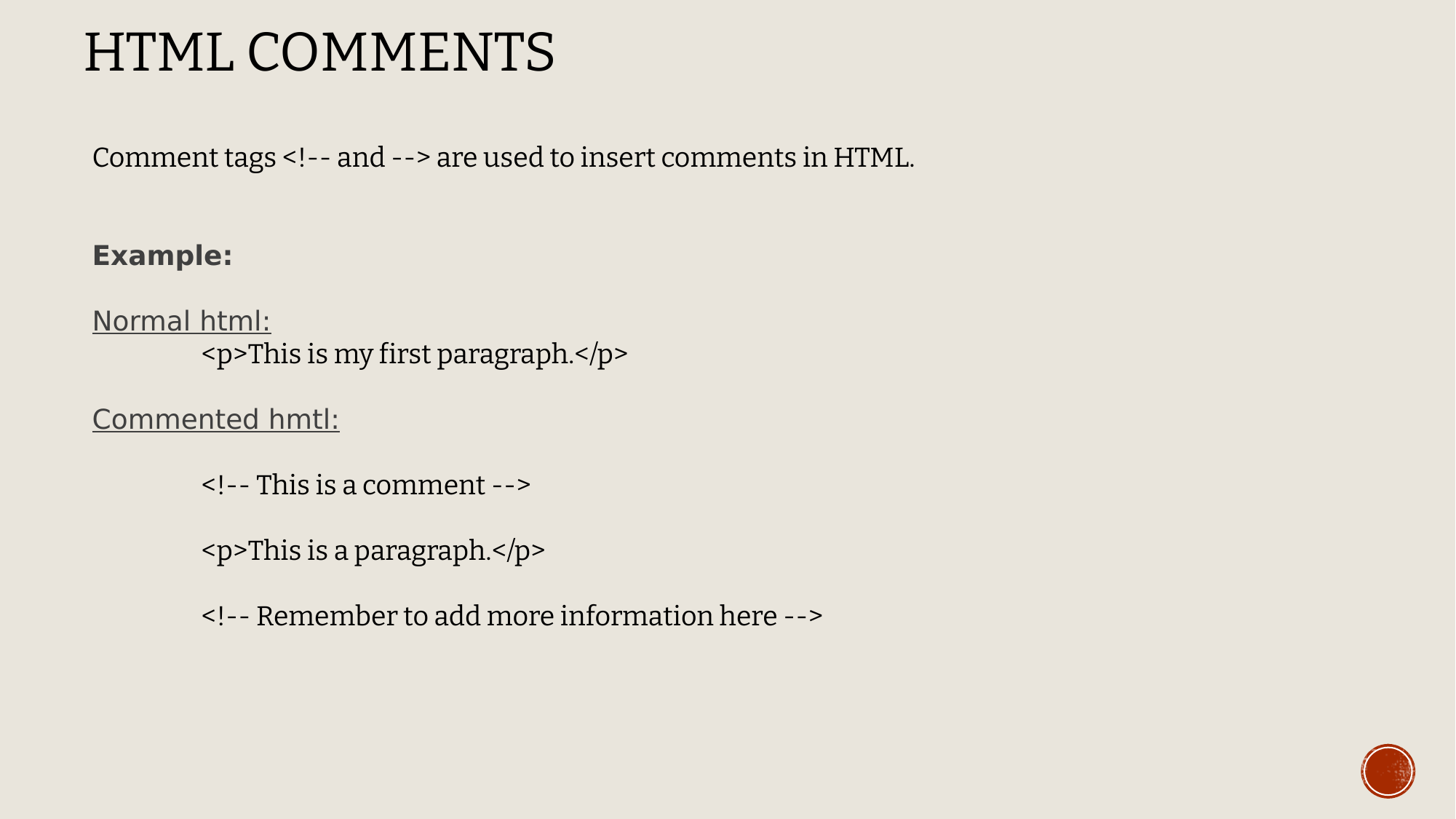

HTML Comments
Comment tags <!-- and --> are used to insert comments in HTML.

Example:

Normal html:
	<p>This is my first paragraph.</p>

Commented hmtl:

<!-- This is a comment -->
<p>This is a paragraph.</p>
<!-- Remember to add more information here -->